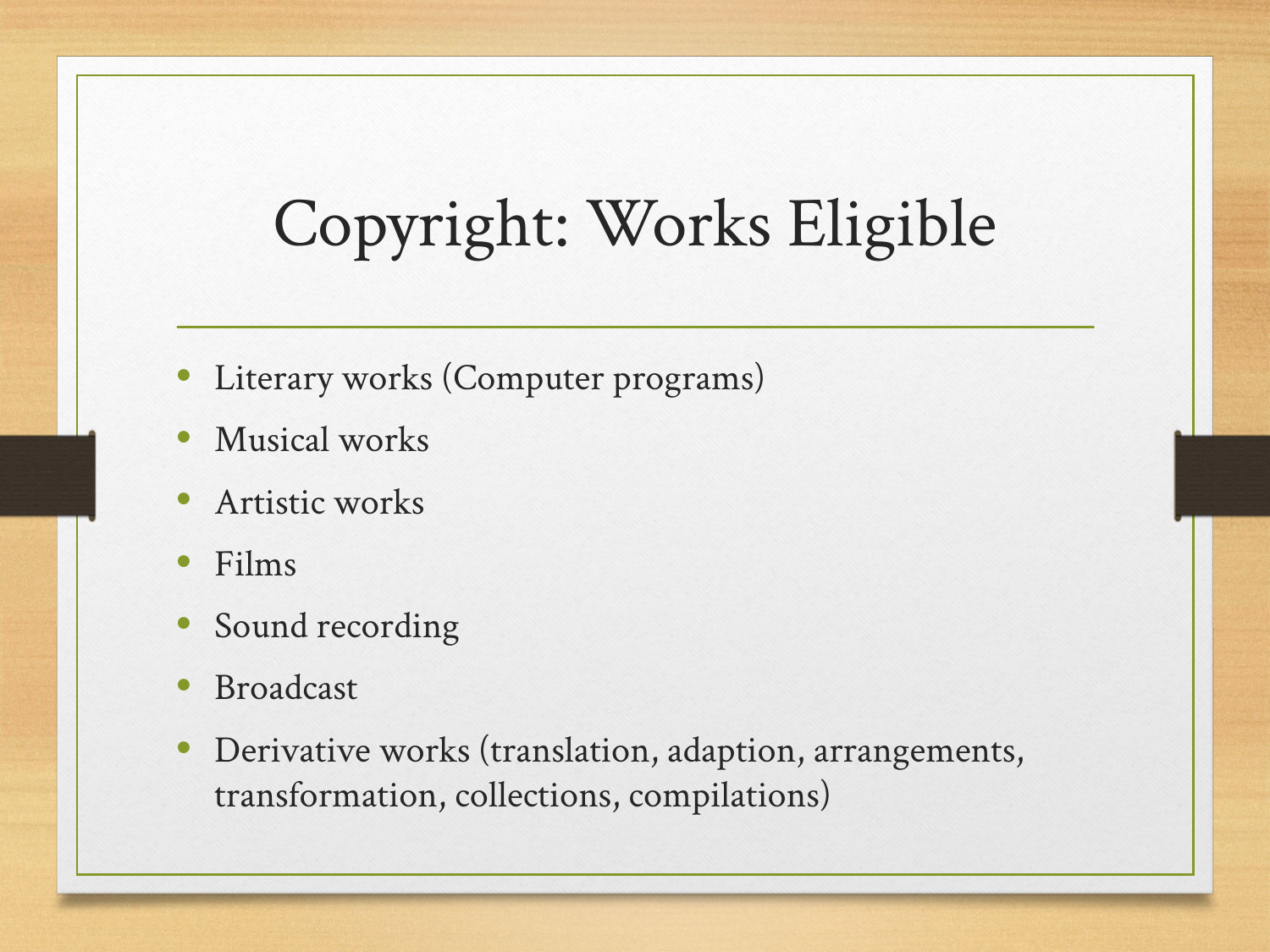

# Copyright: Works Eligible
Literary works (Computer programs)
Musical works
Artistic works
Films
Sound recording
Broadcast
Derivative works (translation, adaption, arrangements, transformation, collections, compilations)